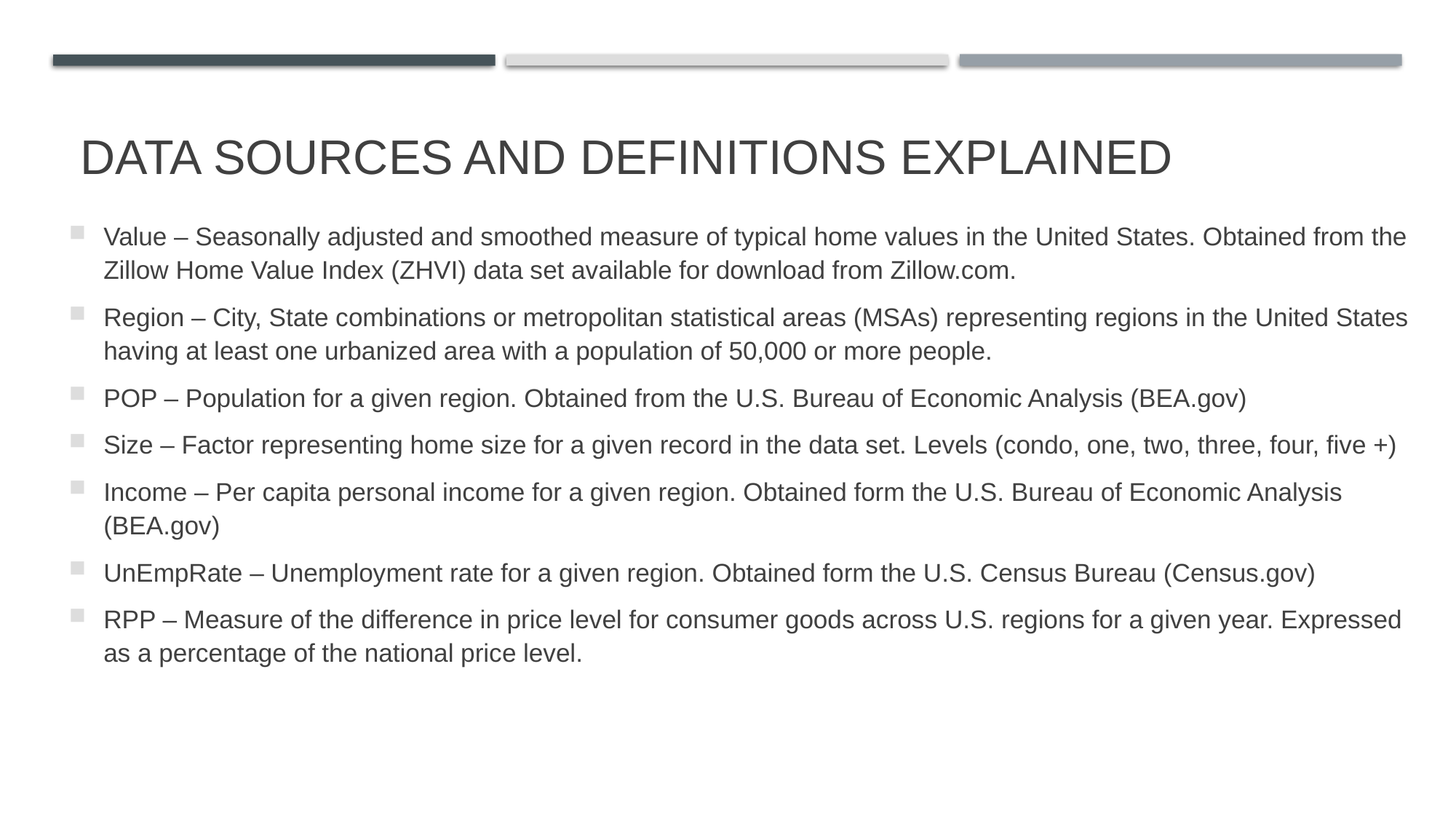

# Data sources and definitions explained
Value – Seasonally adjusted and smoothed measure of typical home values in the United States. Obtained from the Zillow Home Value Index (ZHVI) data set available for download from Zillow.com.
Region – City, State combinations or metropolitan statistical areas (MSAs) representing regions in the United States having at least one urbanized area with a population of 50,000 or more people.
POP – Population for a given region. Obtained from the U.S. Bureau of Economic Analysis (BEA.gov)
Size – Factor representing home size for a given record in the data set. Levels (condo, one, two, three, four, five +)
Income – Per capita personal income for a given region. Obtained form the U.S. Bureau of Economic Analysis (BEA.gov)
UnEmpRate – Unemployment rate for a given region. Obtained form the U.S. Census Bureau (Census.gov)
RPP – Measure of the difference in price level for consumer goods across U.S. regions for a given year. Expressed as a percentage of the national price level.